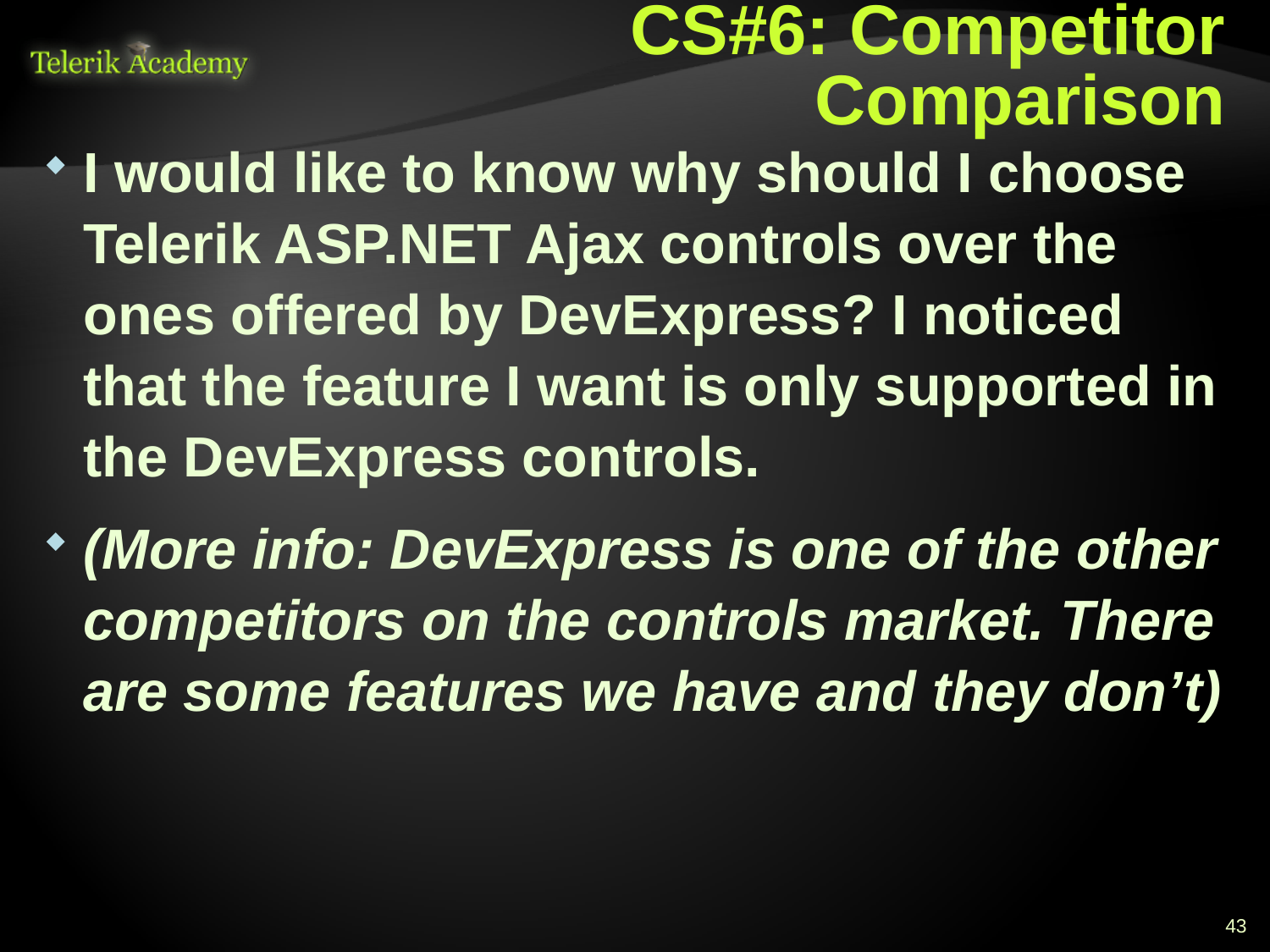

# CS#6: Competitor Comparison
I would like to know why should I choose Telerik ASP.NET Ajax controls over the ones offered by DevExpress? I noticed that the feature I want is only supported in the DevExpress controls.
(More info: DevExpress is one of the other competitors on the controls market. There are some features we have and they don’t)
43